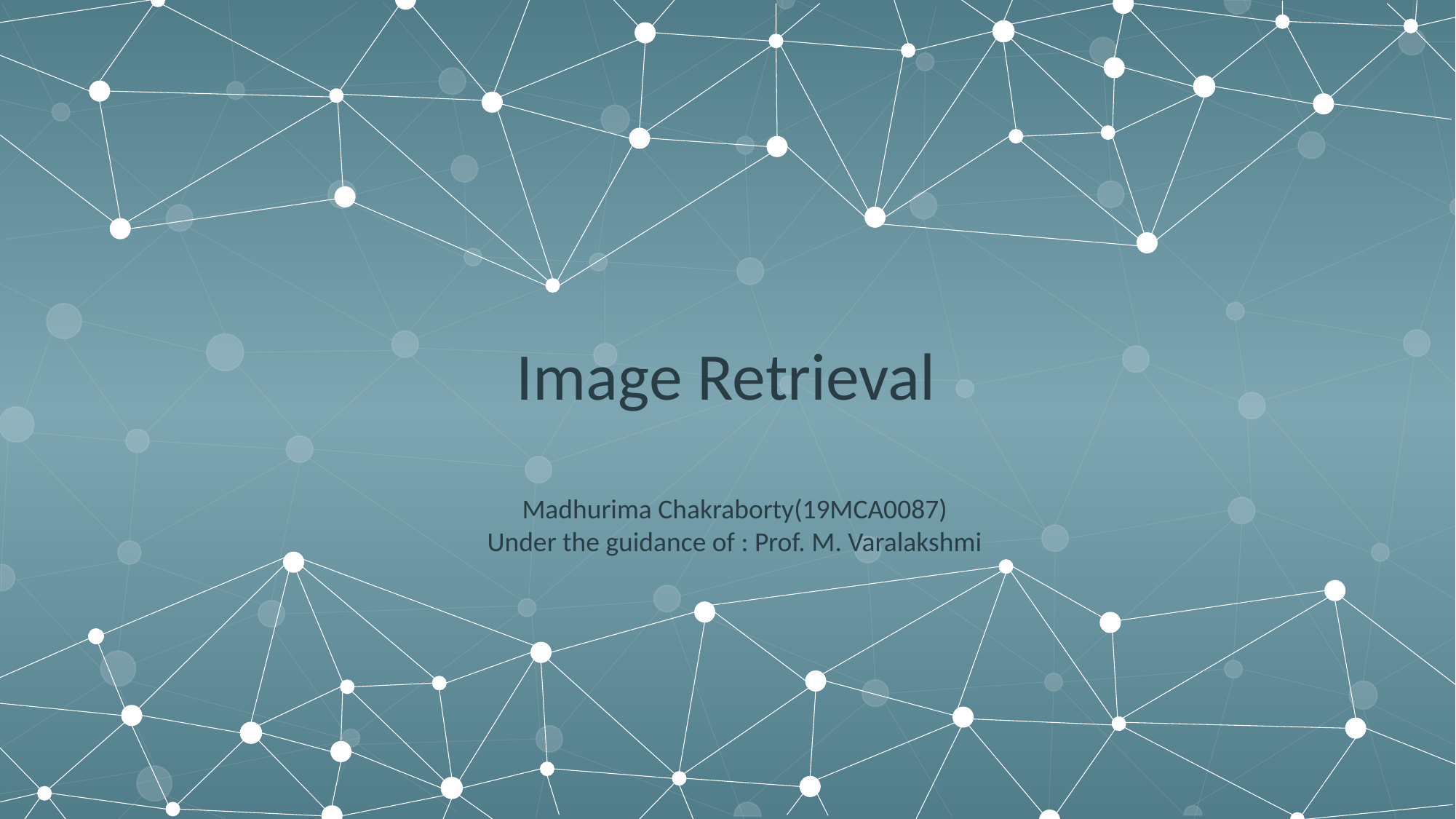

Image Retrieval
	Madhurima Chakraborty(19MCA0087)
            Under the guidance of : Prof. M. Varalakshmi